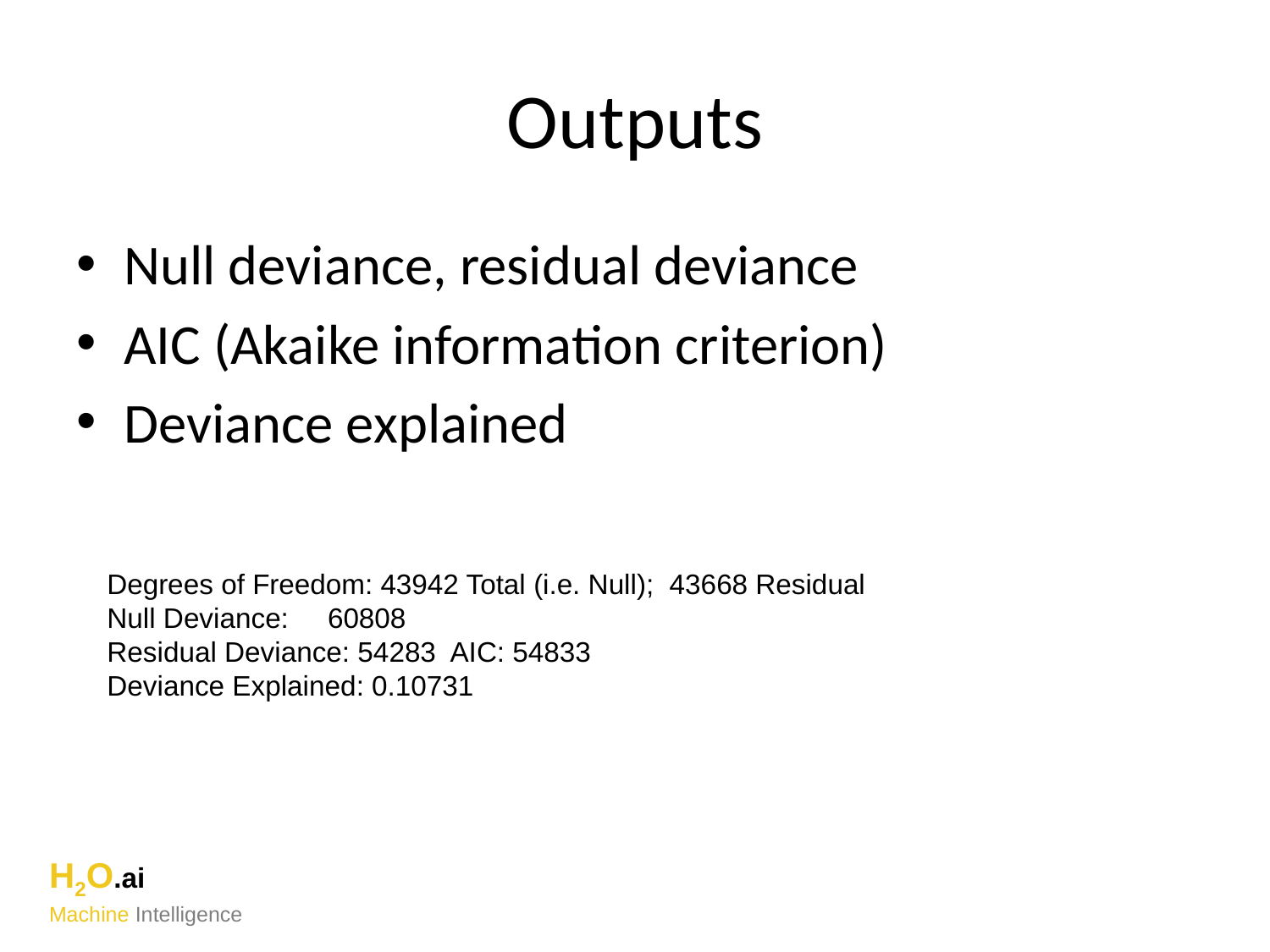

# Outputs
Null deviance, residual deviance
AIC (Akaike information criterion)
Deviance explained

Degrees of Freedom: 43942 Total (i.e. Null);  43668 Residual
Null Deviance:     60808
Residual Deviance: 54283  AIC: 54833
Deviance Explained: 0.10731
H2O.ai
Machine Intelligence